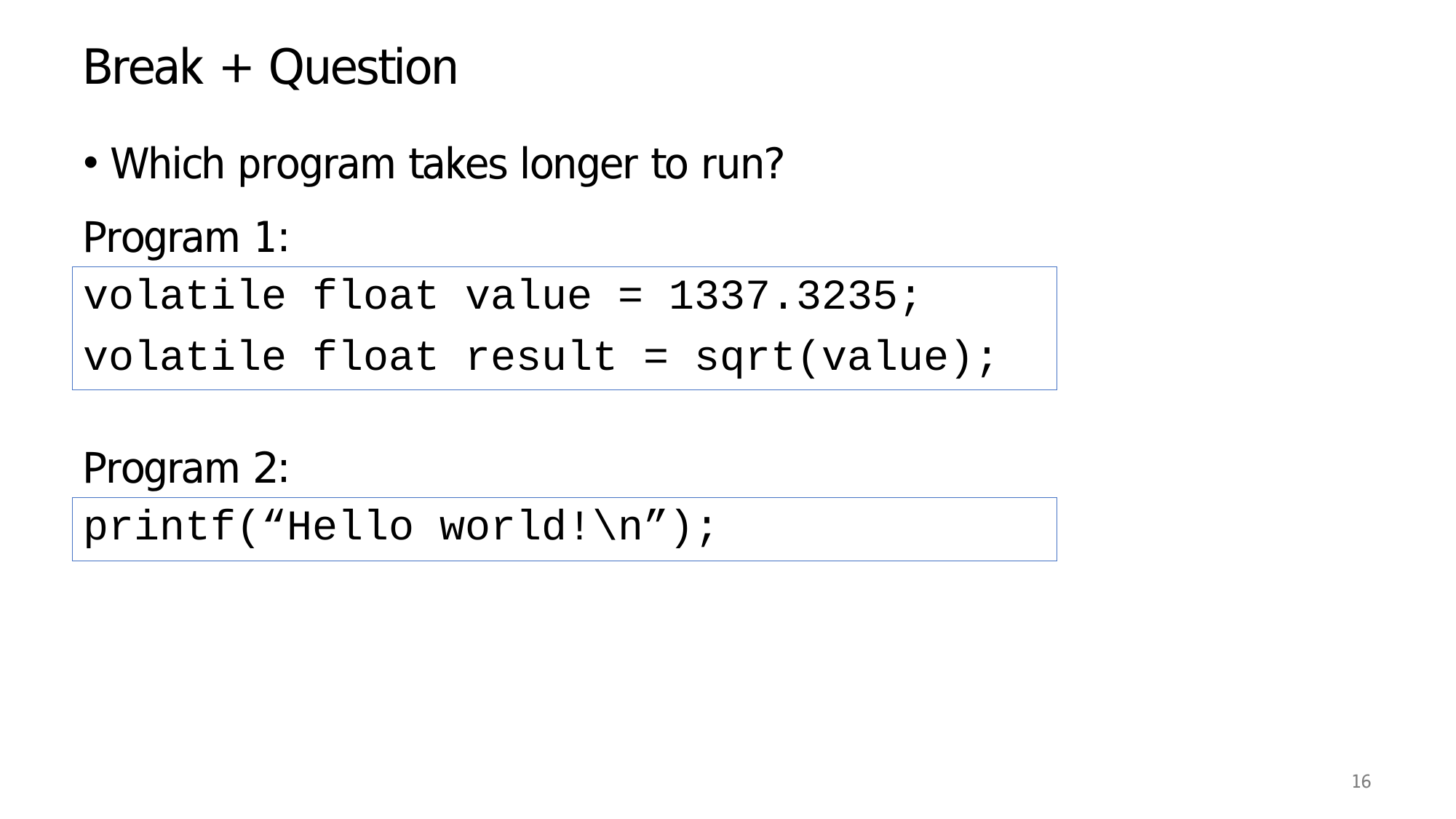

# Break + Question
Which program takes longer to run?
Program 1:
volatile float value = 1337.3235;
volatile float result = sqrt(value);
Program 2:
printf(“Hello world!\n”);
16